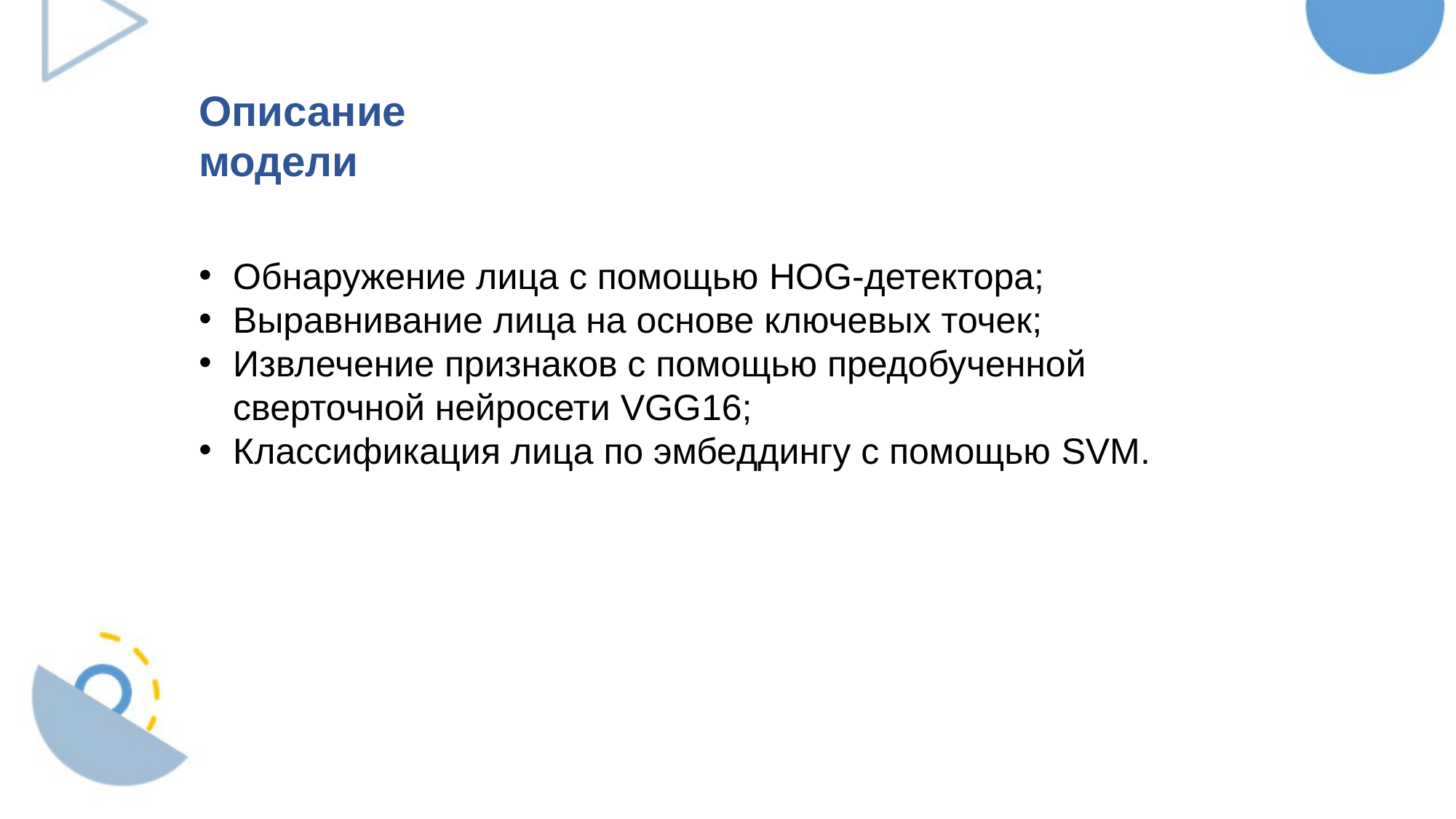

Описание модели
Обнаружение лица с помощью HOG-детектора;
Выравнивание лица на основе ключевых точек;
Извлечение признаков с помощью предобученной сверточной нейросети VGG16;
Классификация лица по эмбеддингу с помощью SVM.